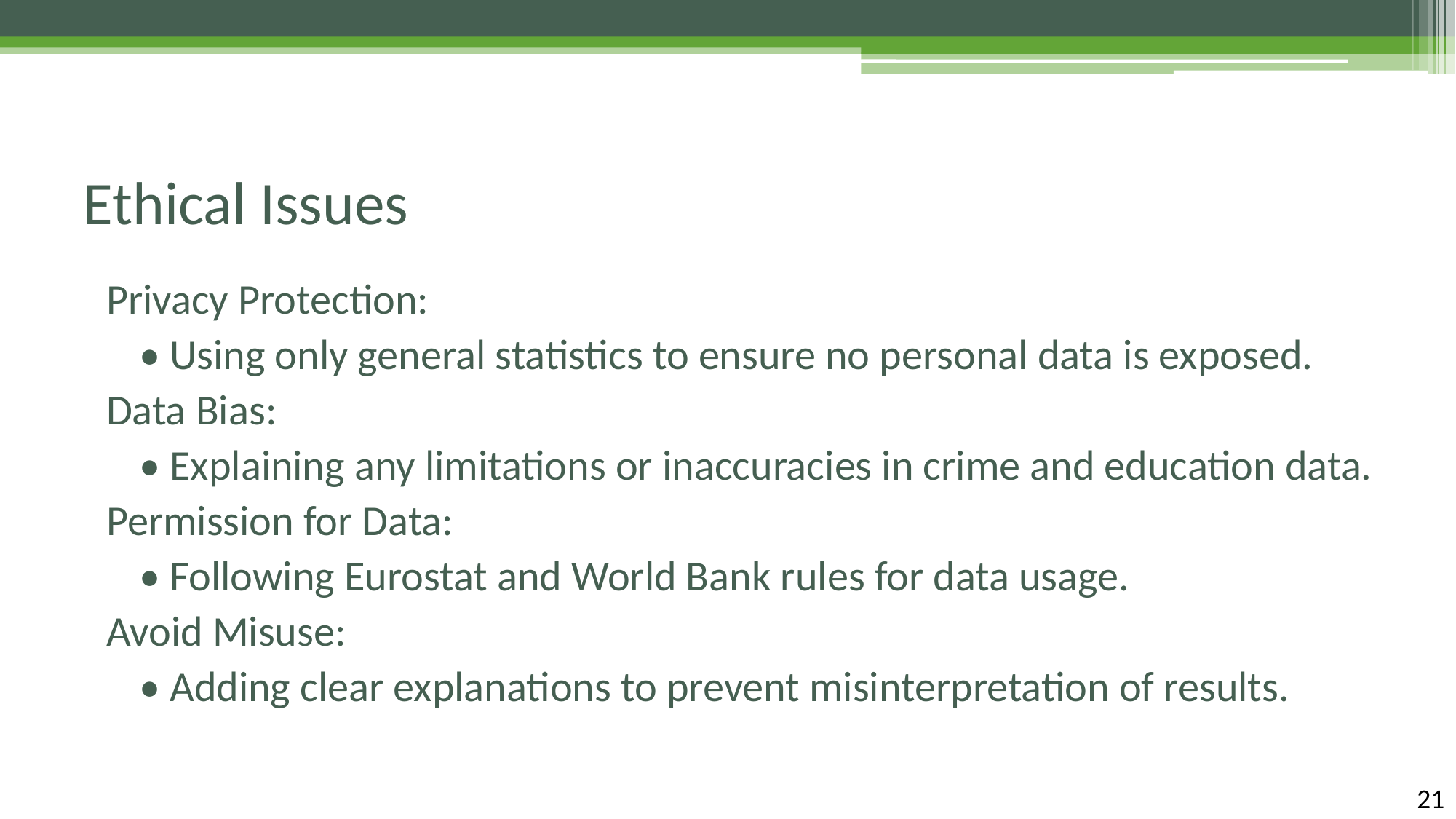

# Ethical Issues
 Privacy Protection:
 • Using only general statistics to ensure no personal data is exposed.
 Data Bias:
 • Explaining any limitations or inaccuracies in crime and education data.
 Permission for Data:
 • Following Eurostat and World Bank rules for data usage.
 Avoid Misuse:
 • Adding clear explanations to prevent misinterpretation of results.

21